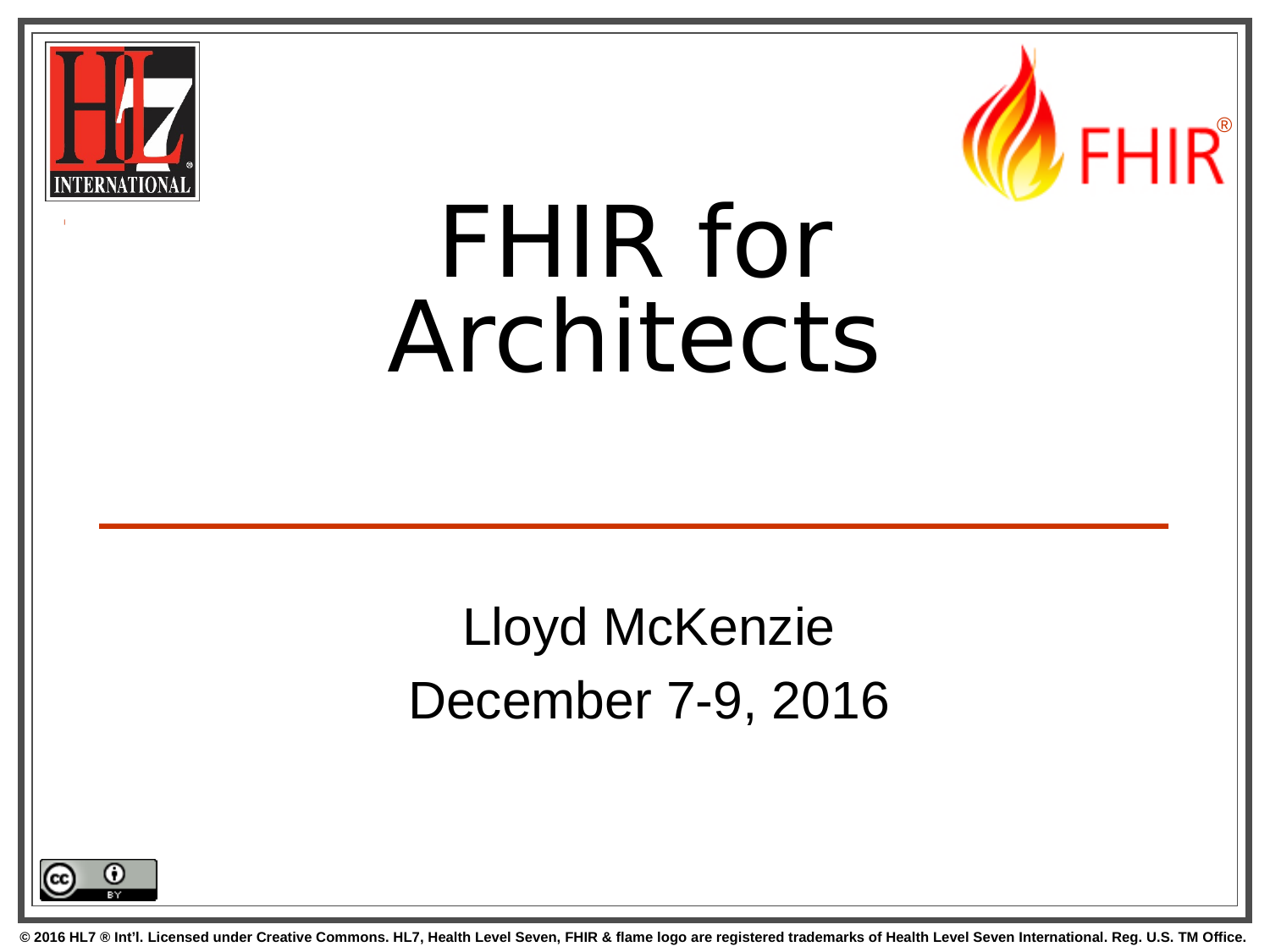

# FHIR for Architects
Lloyd McKenzie
December 7-9, 2016